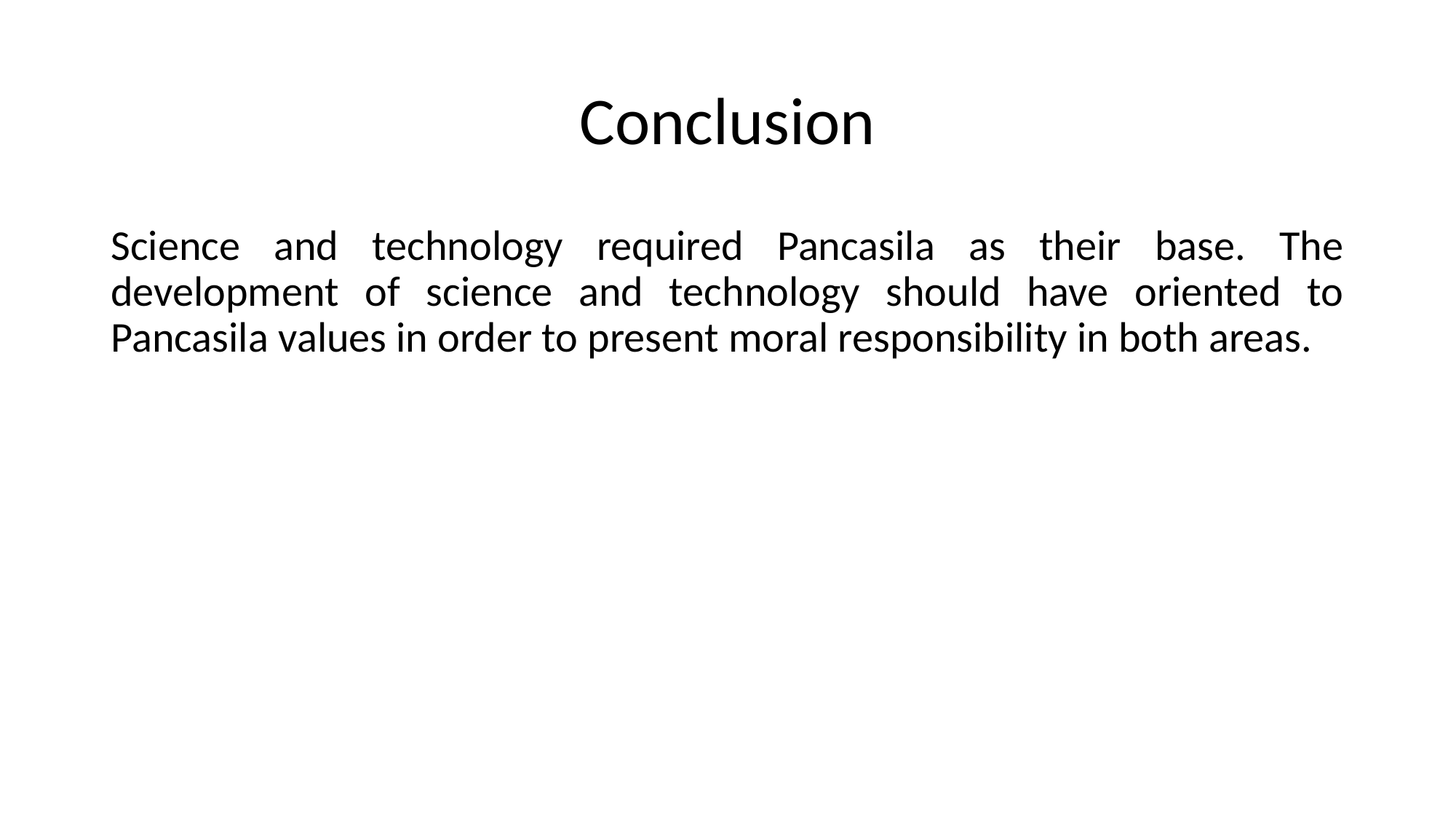

# Conclusion
Science and technology required Pancasila as their base. The development of science and technology should have oriented to Pancasila values in order to present moral responsibility in both areas.